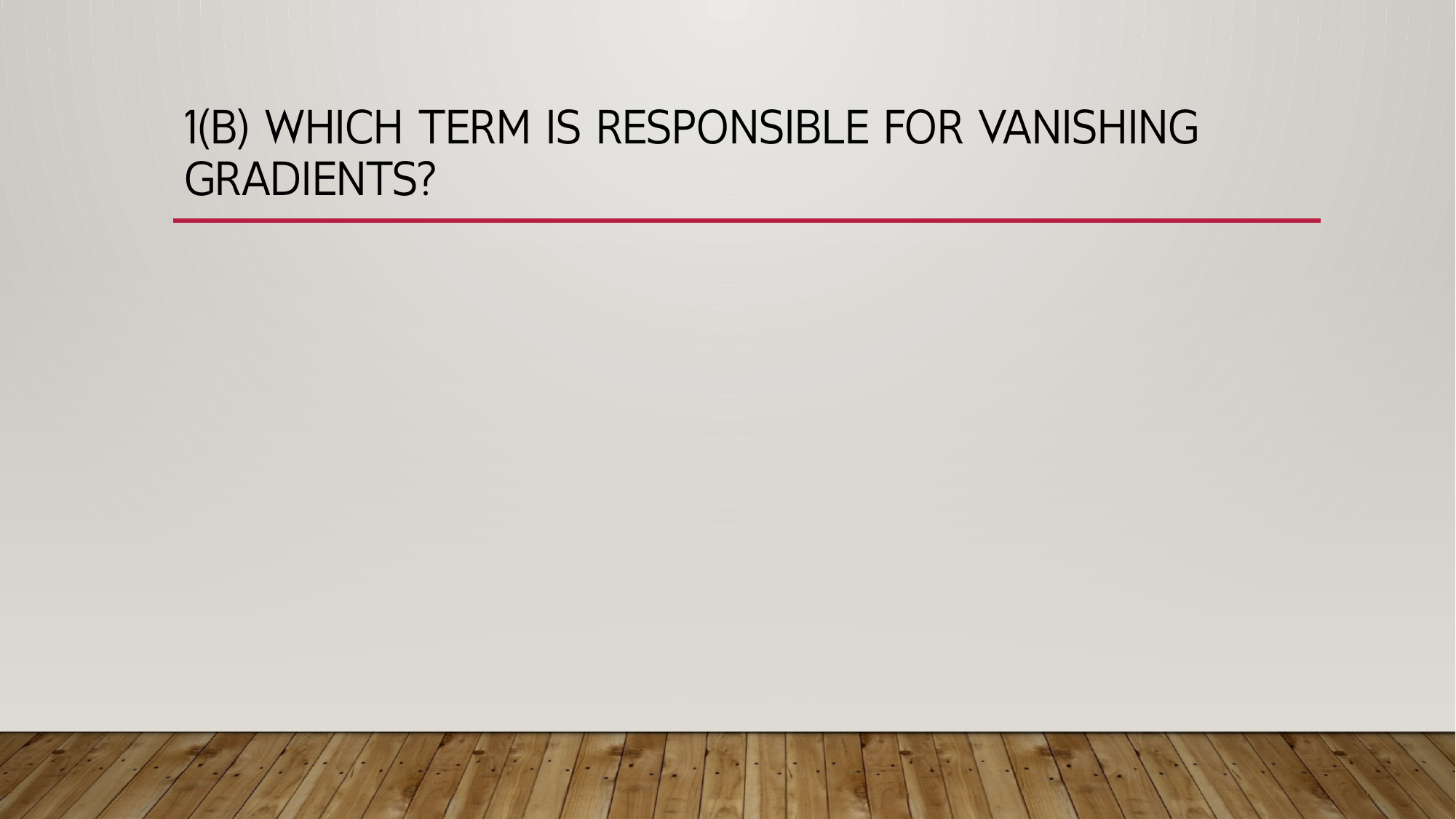

# 1(b) which term is responsible for vanishing gradients?